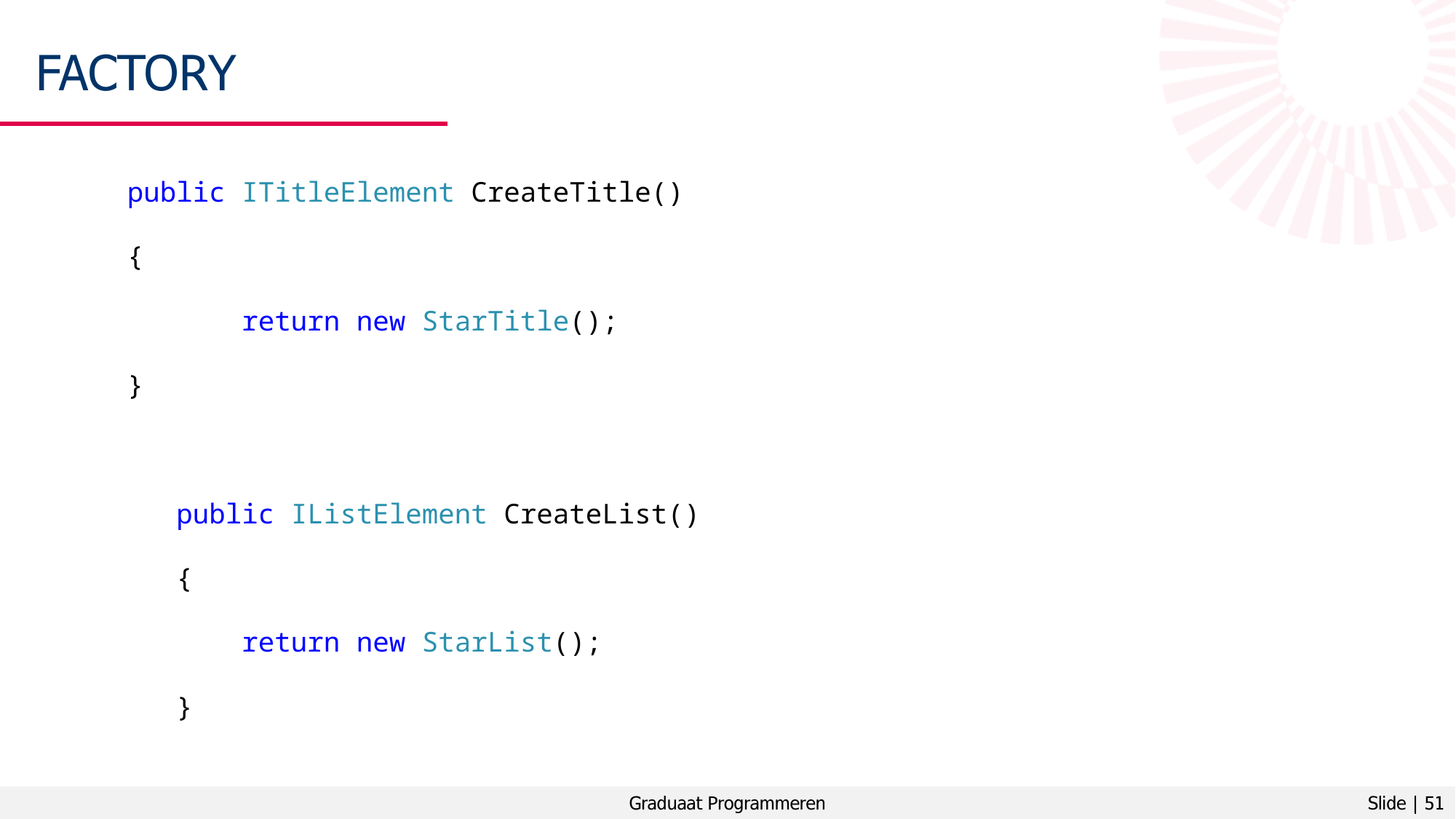

# factory
 public ITitleElement CreateTitle()
 {
        return new StarTitle();
 }

    public IListElement CreateList()
    {
        return new StarList();
    }